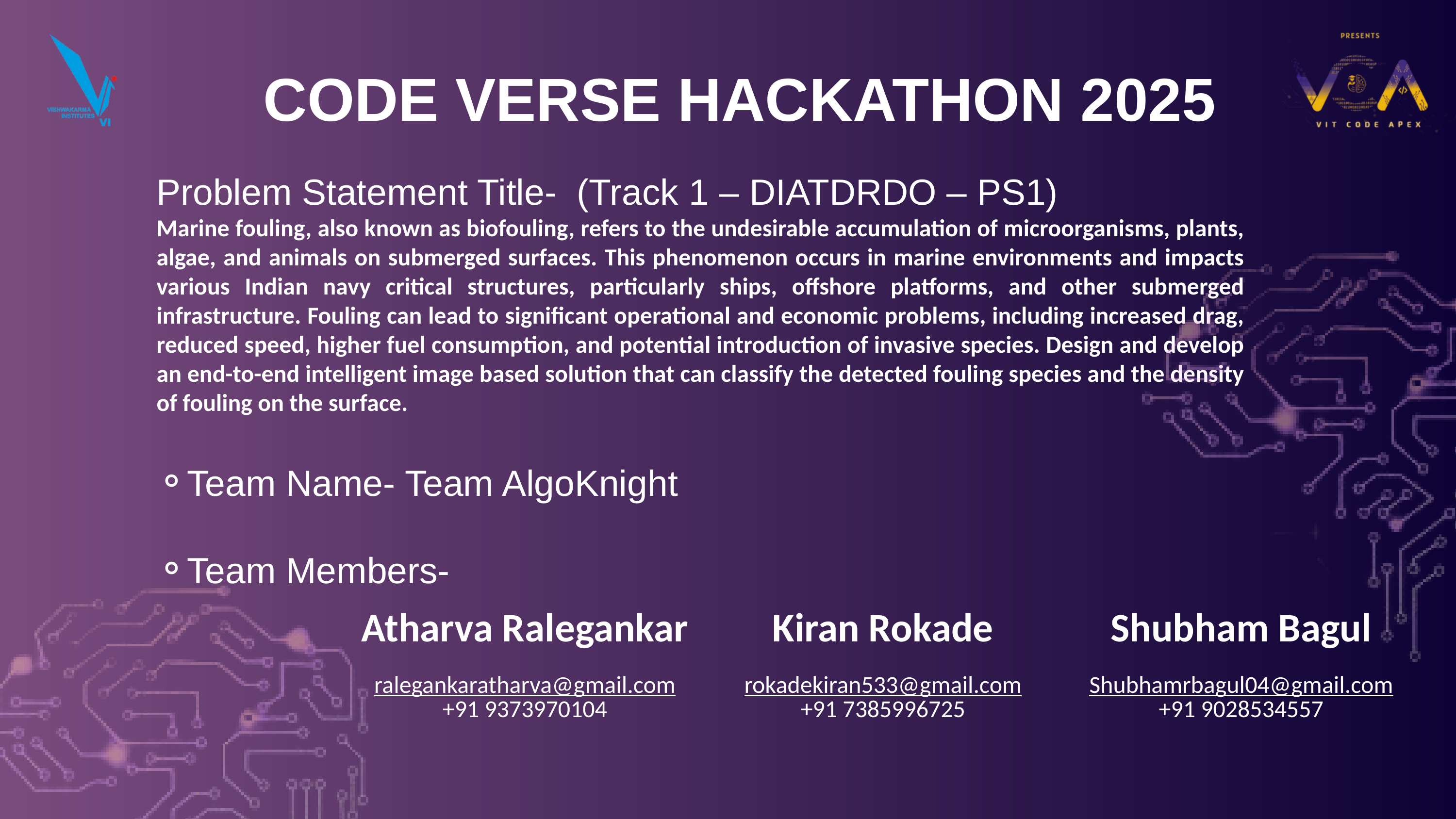

CODE VERSE HACKATHON 2025

Problem Statement Title-  (Track 1 – DIATDRDO – PS1)
Marine fouling, also known as biofouling, refers to the undesirable accumulation of microorganisms, plants, algae, and animals on submerged surfaces. This phenomenon occurs in marine environments and impacts various Indian navy critical structures, particularly ships, offshore platforms, and other submerged infrastructure. Fouling can lead to significant operational and economic problems, including increased drag, reduced speed, higher fuel consumption, and potential introduction of invasive species. Design and develop an end-to-end intelligent image based solution that can classify the detected fouling species and the density of fouling on the surface.
Team Name- Team AlgoKnight
Team Members-

| Atharva Ralegankar | Kiran Rokade | Shubham Bagul |
| --- | --- | --- |
| ralegankaratharva@gmail.com +91 9373970104 | rokadekiran533@gmail.com +91 7385996725 | Shubhamrbagul04@gmail.com +91 9028534557 |